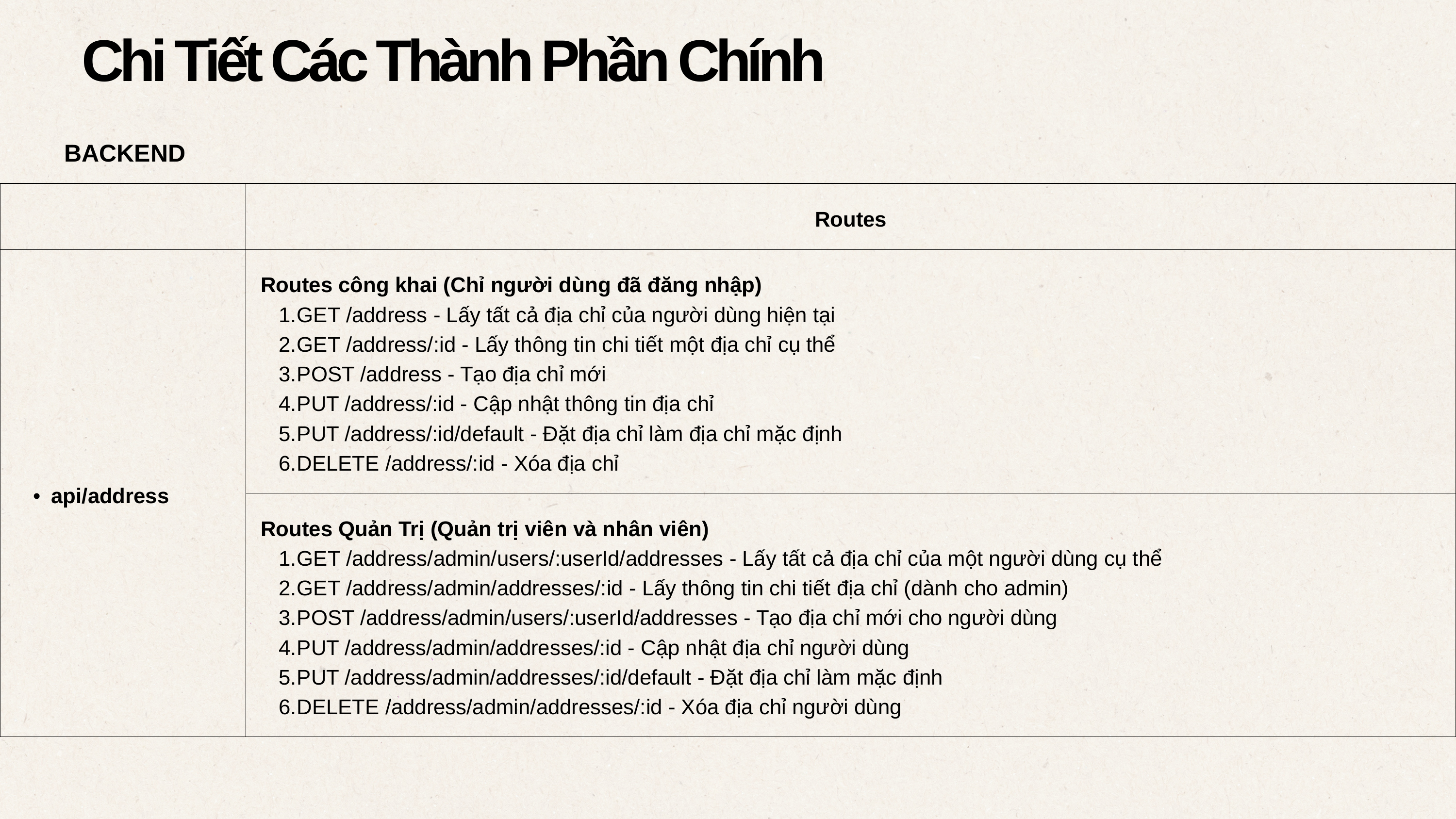

Chi Tiết Các Thành Phần Chính
BACKEND
|  | Routes |
| --- | --- |
| api/address | Routes công khai (Chỉ người dùng đã đăng nhập) GET /address - Lấy tất cả địa chỉ của người dùng hiện tại GET /address/:id - Lấy thông tin chi tiết một địa chỉ cụ thể POST /address - Tạo địa chỉ mới PUT /address/:id - Cập nhật thông tin địa chỉ PUT /address/:id/default - Đặt địa chỉ làm địa chỉ mặc định DELETE /address/:id - Xóa địa chỉ |
| api/address | Routes Quản Trị (Quản trị viên và nhân viên) GET /address/admin/users/:userId/addresses - Lấy tất cả địa chỉ của một người dùng cụ thể GET /address/admin/addresses/:id - Lấy thông tin chi tiết địa chỉ (dành cho admin) POST /address/admin/users/:userId/addresses - Tạo địa chỉ mới cho người dùng PUT /address/admin/addresses/:id - Cập nhật địa chỉ người dùng PUT /address/admin/addresses/:id/default - Đặt địa chỉ làm mặc định DELETE /address/admin/addresses/:id - Xóa địa chỉ người dùng |